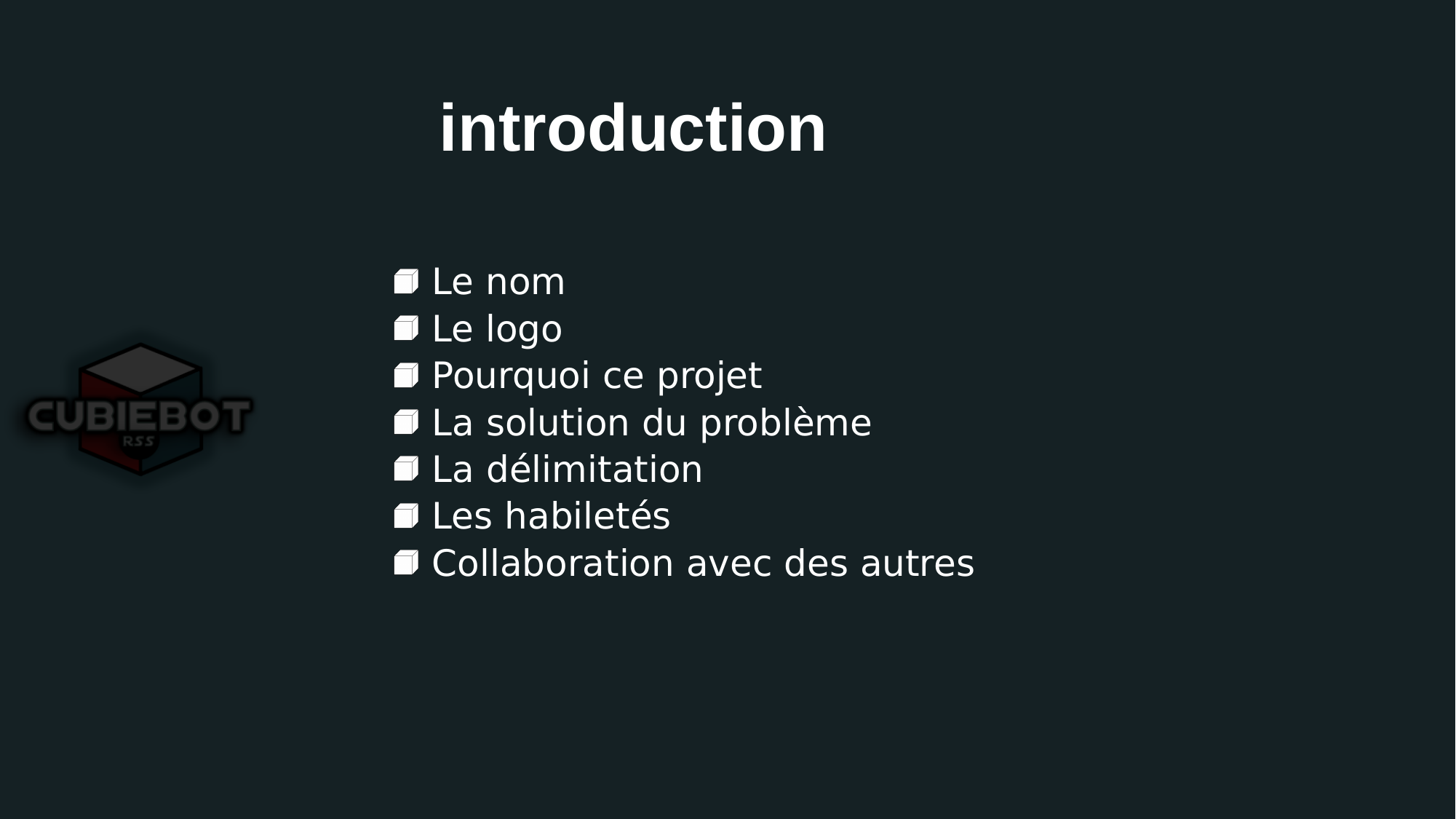

# introduction
 Le nom
 Le logo
 Pourquoi ce projet
 La solution du problème
 La délimitation
 Les habiletés
 Collaboration avec des autres